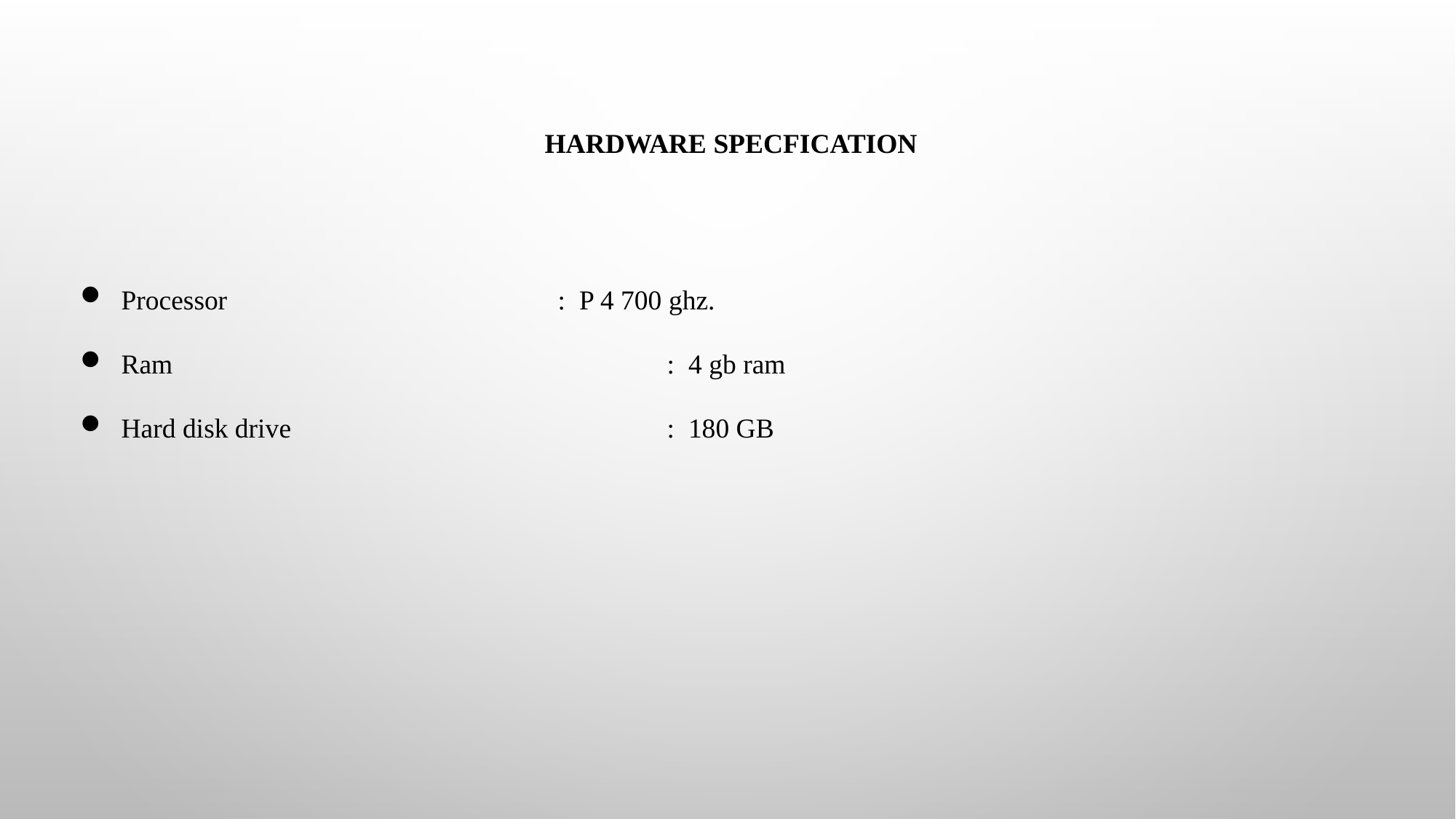

# HARDWARE SPECFICATION
Processor				:  P 4 700 ghz.
Ram					:  4 gb ram
Hard disk drive				:  180 GB